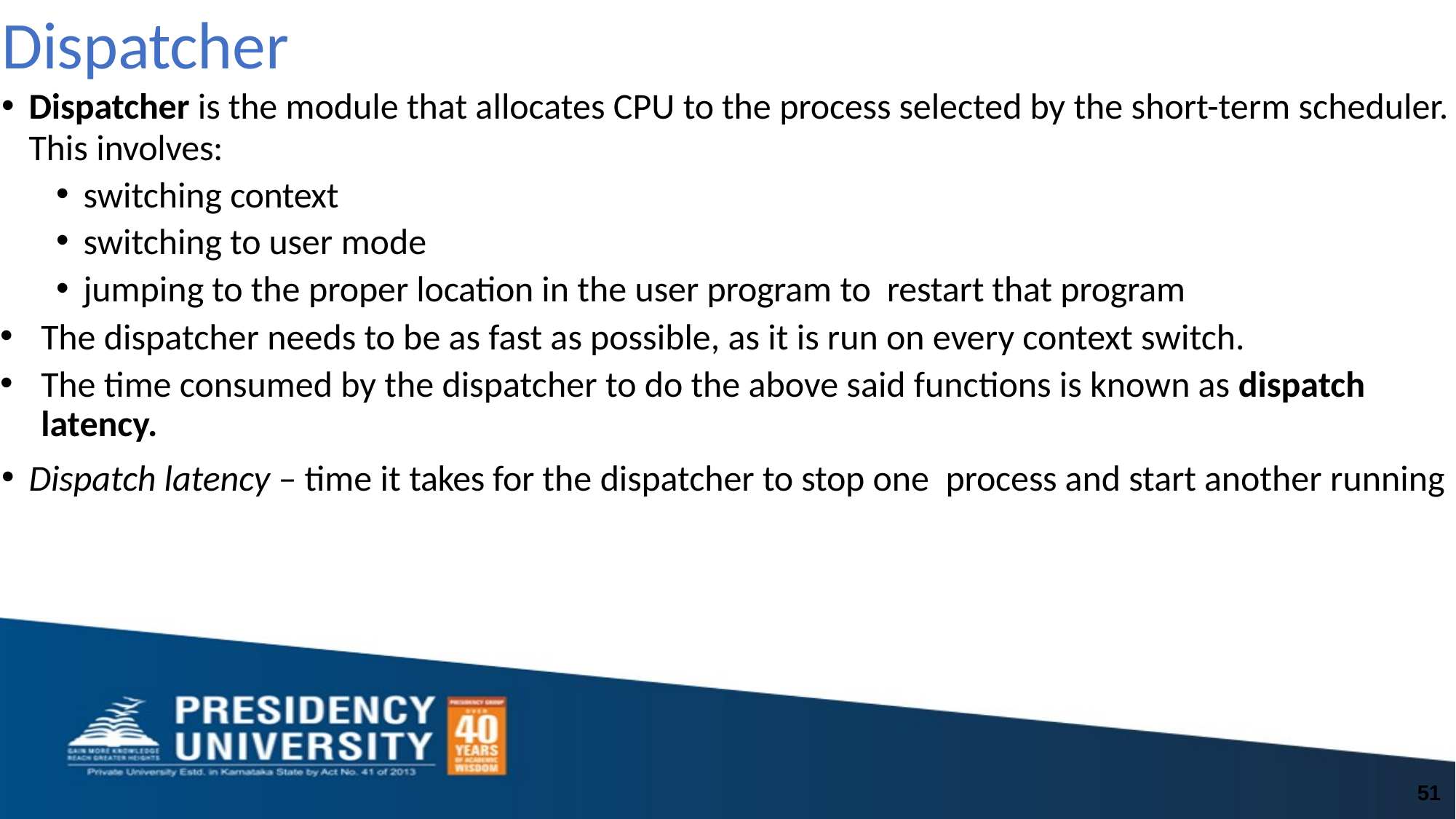

# Dispatcher
Dispatcher is the module that allocates CPU to the process selected by the short-term scheduler. This involves:
switching context
switching to user mode
jumping to the proper location in the user program to  restart that program
The dispatcher needs to be as fast as possible, as it is run on every context switch.
The time consumed by the dispatcher to do the above said functions is known as dispatch latency.
Dispatch latency – time it takes for the dispatcher to stop one  process and start another running
51